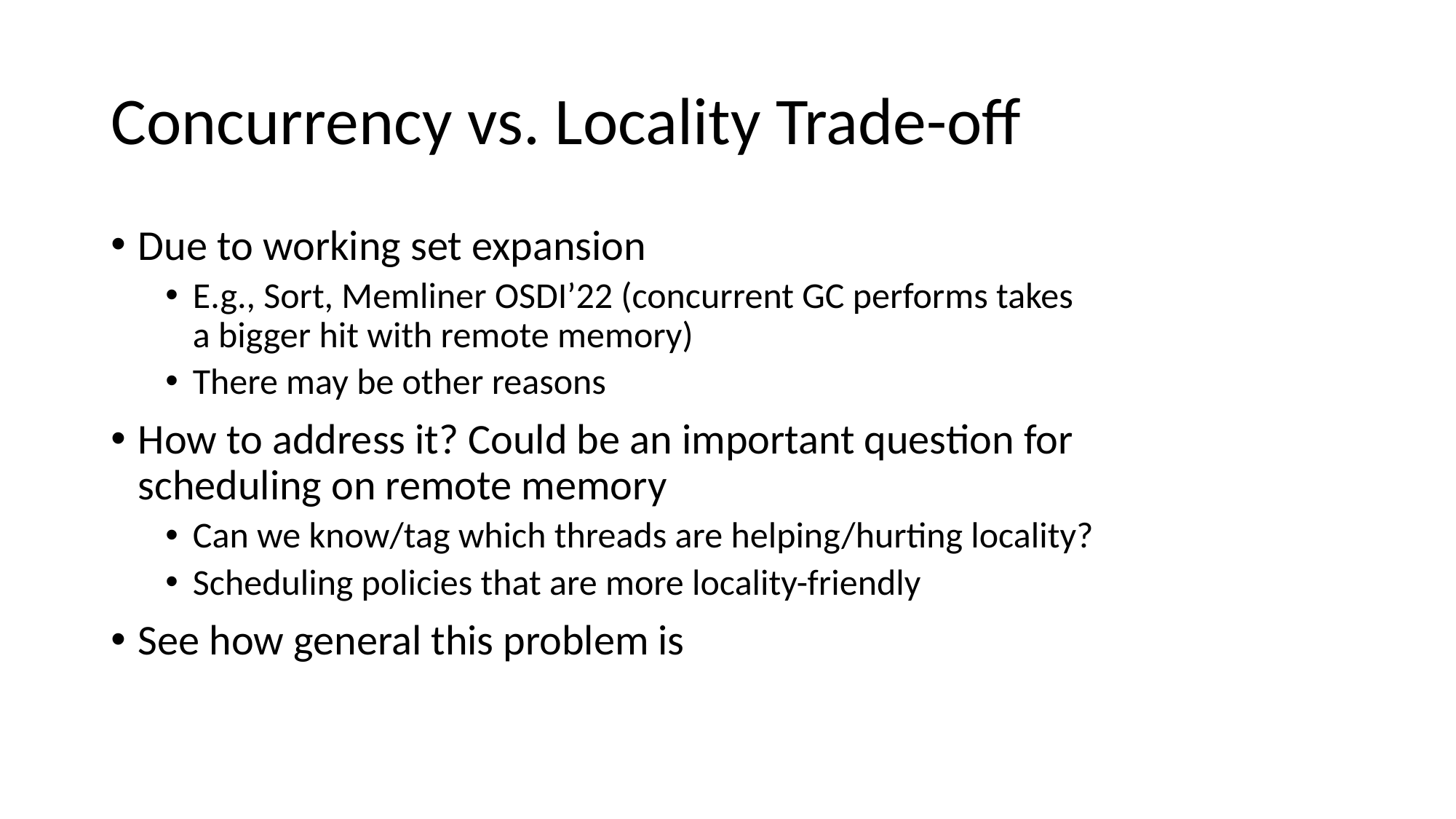

# Concurrency vs. Locality Trade-off
Due to working set expansion
E.g., Sort, Memliner OSDI’22 (concurrent GC performs takes a bigger hit with remote memory)
There may be other reasons
How to address it? Could be an important question for scheduling on remote memory
Can we know/tag which threads are helping/hurting locality?
Scheduling policies that are more locality-friendly
See how general this problem is